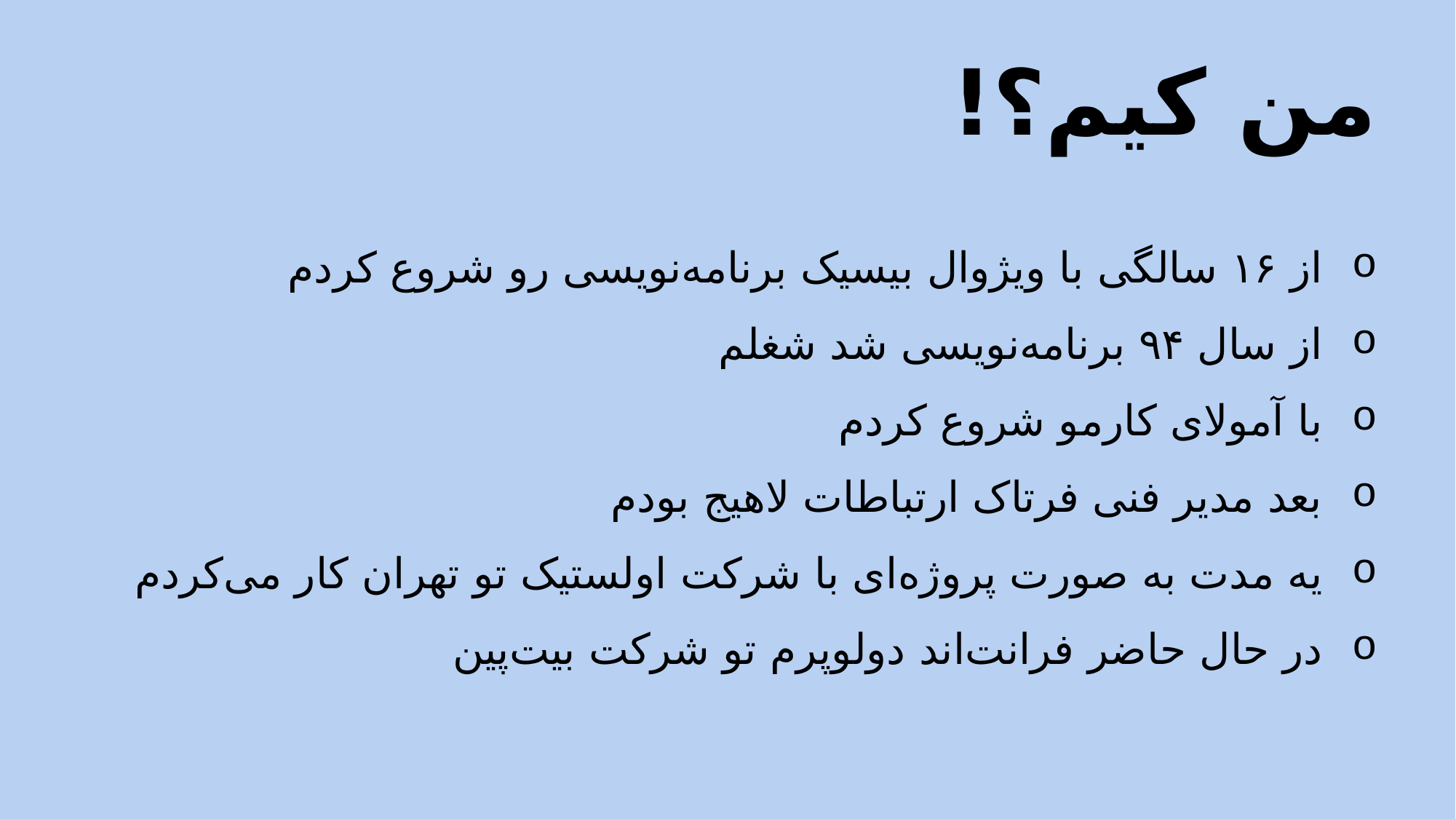

من کیم؟!
از ۱۶ سالگی با ویژوال بیسیک برنامه‌نویسی رو شروع کردم
از سال ۹۴ برنامه‌نویسی شد شغلم
با آمولای کارمو شروع کردم
بعد مدیر فنی فرتاک ارتباطات لاهیج بودم
یه مدت به صورت پروژه‌ای با شرکت اولستیک تو تهران کار می‌کردم
در حال حاضر فرانت‌اند دولوپرم تو شرکت بیت‌پین